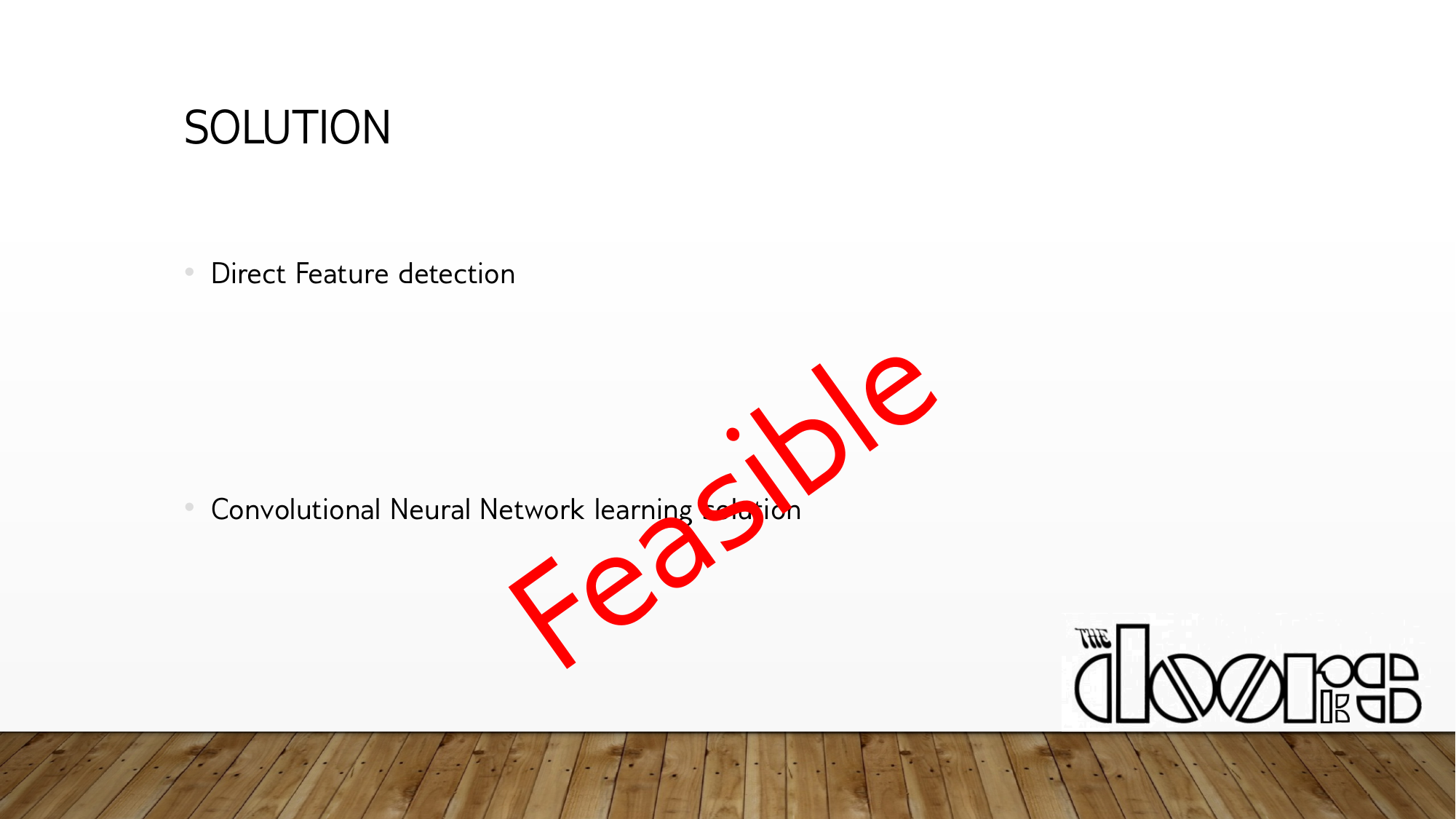

# Solution
Direct Feature detection

Convolutional Neural Network learning solution
Feasible